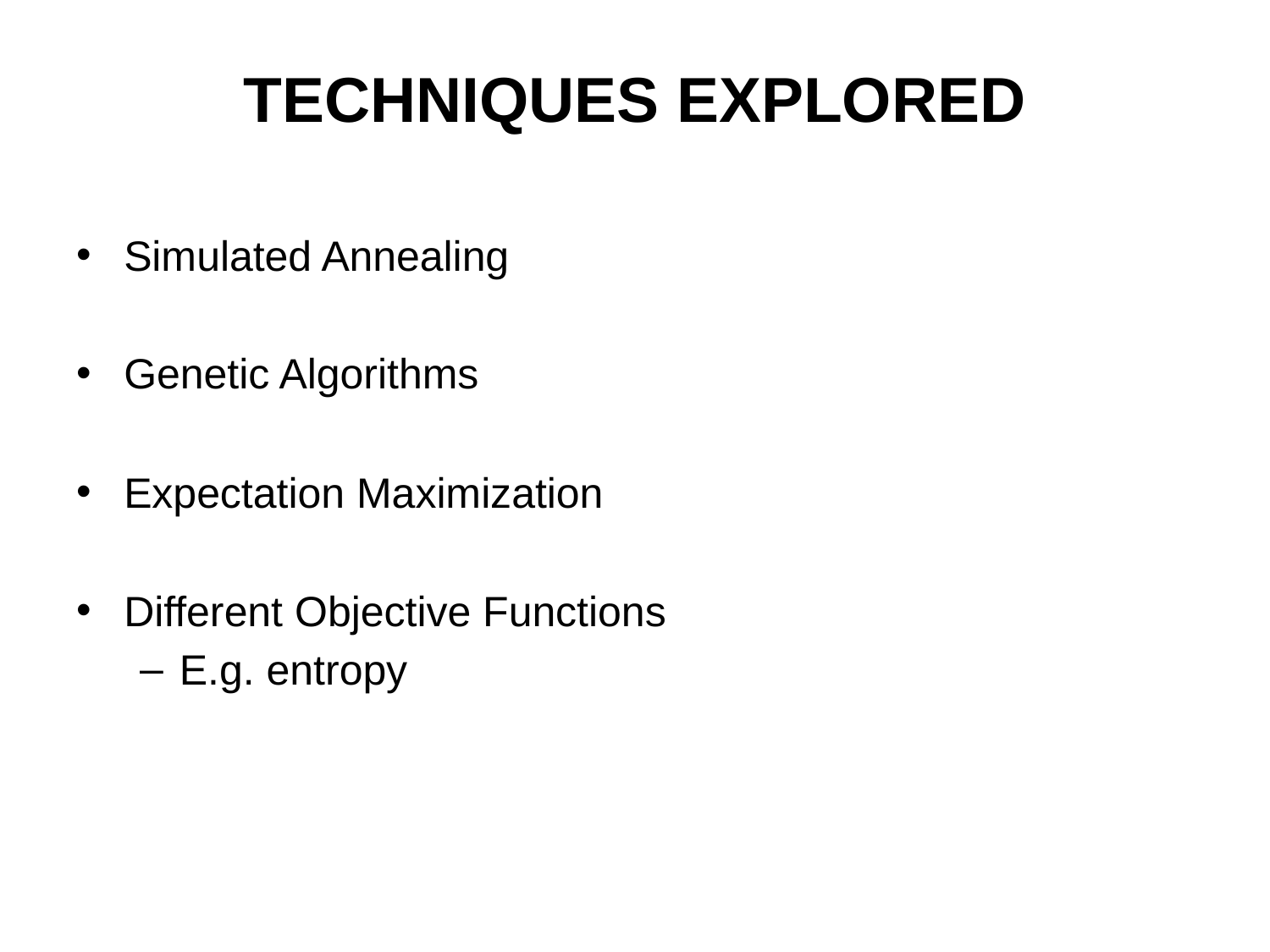

TECHNIQUES EXPLORED
Simulated Annealing

Genetic Algorithms

Expectation Maximization

Different Objective Functions
E.g. entropy